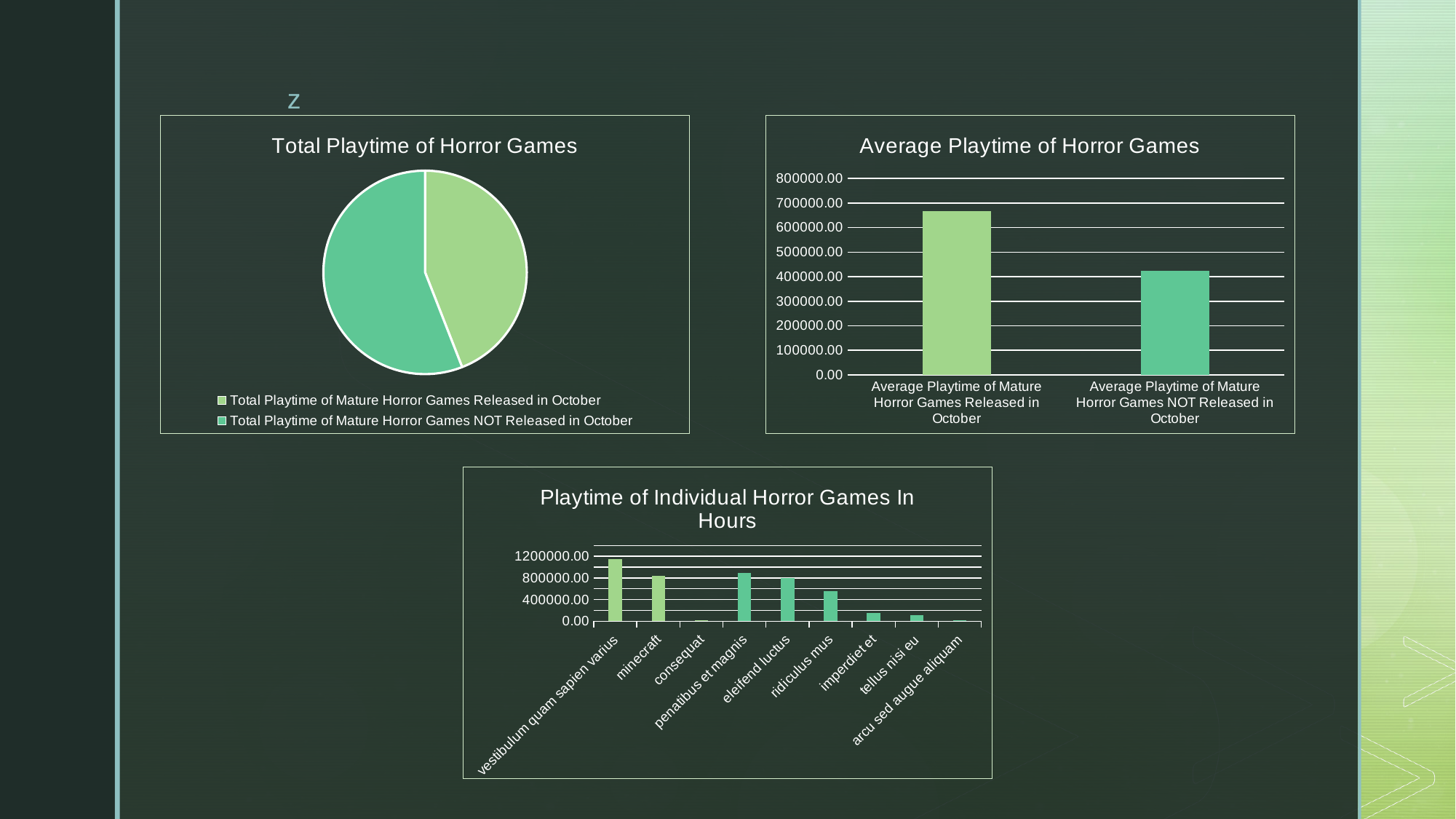

### Chart: Total Playtime of Horror Games

| Category |  |
|---|---|
| Total Playtime of Mature Horror Games Released in October | 2000167.5 |
| Total Playtime of Mature Horror Games NOT Released in October | 2539945.8333333335 |

### Chart: Average Playtime of Horror Games

| Category |  |
|---|---|
| Average Playtime of Mature Horror Games Released in October | 666722.5 |
| Average Playtime of Mature Horror Games NOT Released in October | 423324.30555555556 |

### Chart: Playtime of Individual Horror Games In Hours

| Category |  |
|---|---|
| vestibulum quam sapien varius | 1146015.8 |
| minecraft | 832977.6 |
| consequat | 21174.1 |
| penatibus et magnis | 890328.8 |
| eleifend luctus | 799637.4 |
| ridiculus mus | 562211.3666666667 |
| imperdiet et | 157944.5 |
| tellus nisi eu | 117306.83333333333 |
| arcu sed augue aliquam | 12516.933333333332 |